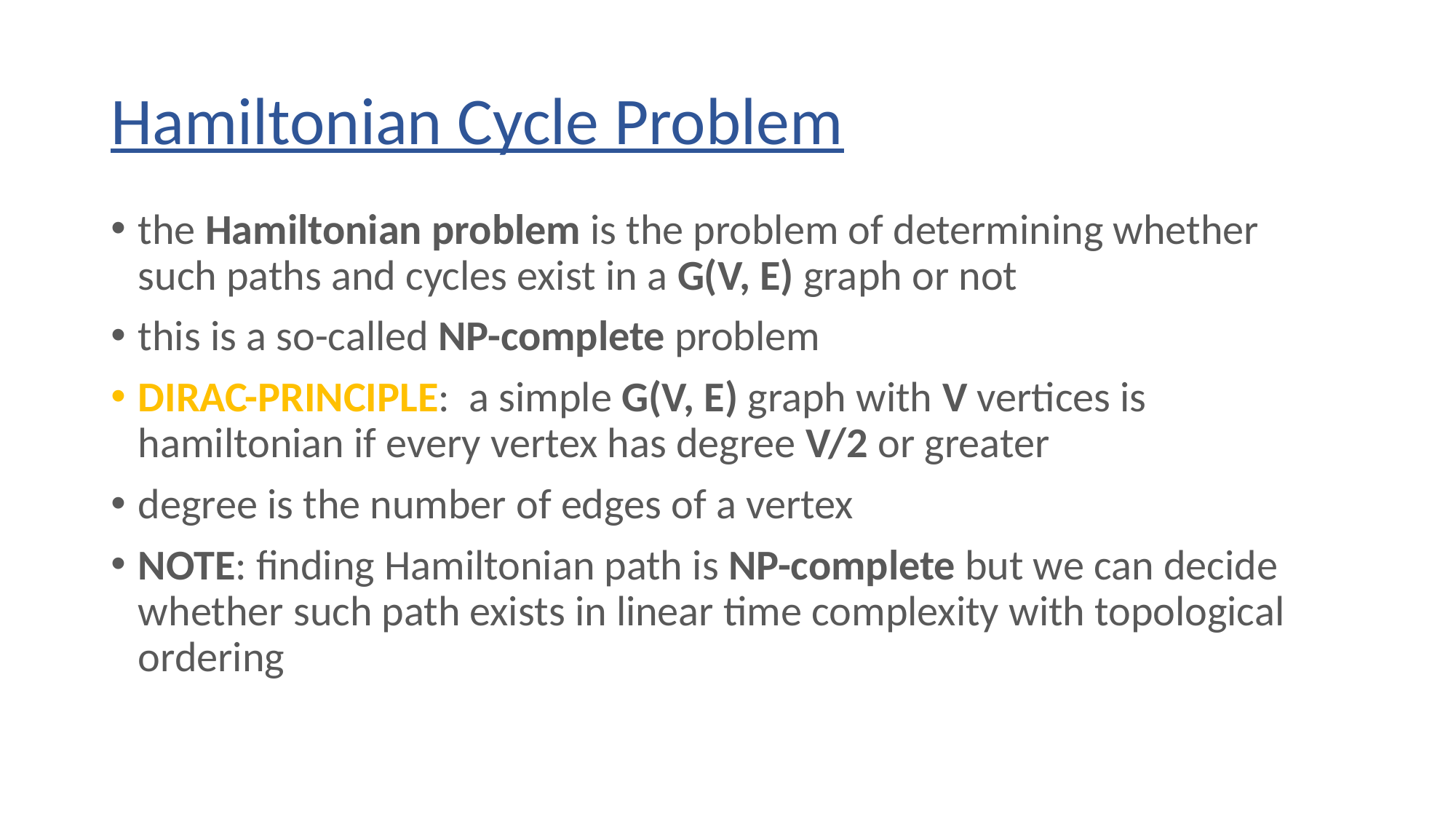

# Hamiltonian Cycle Problem
the Hamiltonian problem is the problem of determining whether such paths and cycles exist in a G(V, E) graph or not
this is a so-called NP-complete problem
DIRAC-PRINCIPLE:  a simple G(V, E) graph with V vertices is hamiltonian if every vertex has degree V/2 or greater
degree is the number of edges of a vertex
NOTE: finding Hamiltonian path is NP-complete but we can decide whether such path exists in linear time complexity with topological ordering